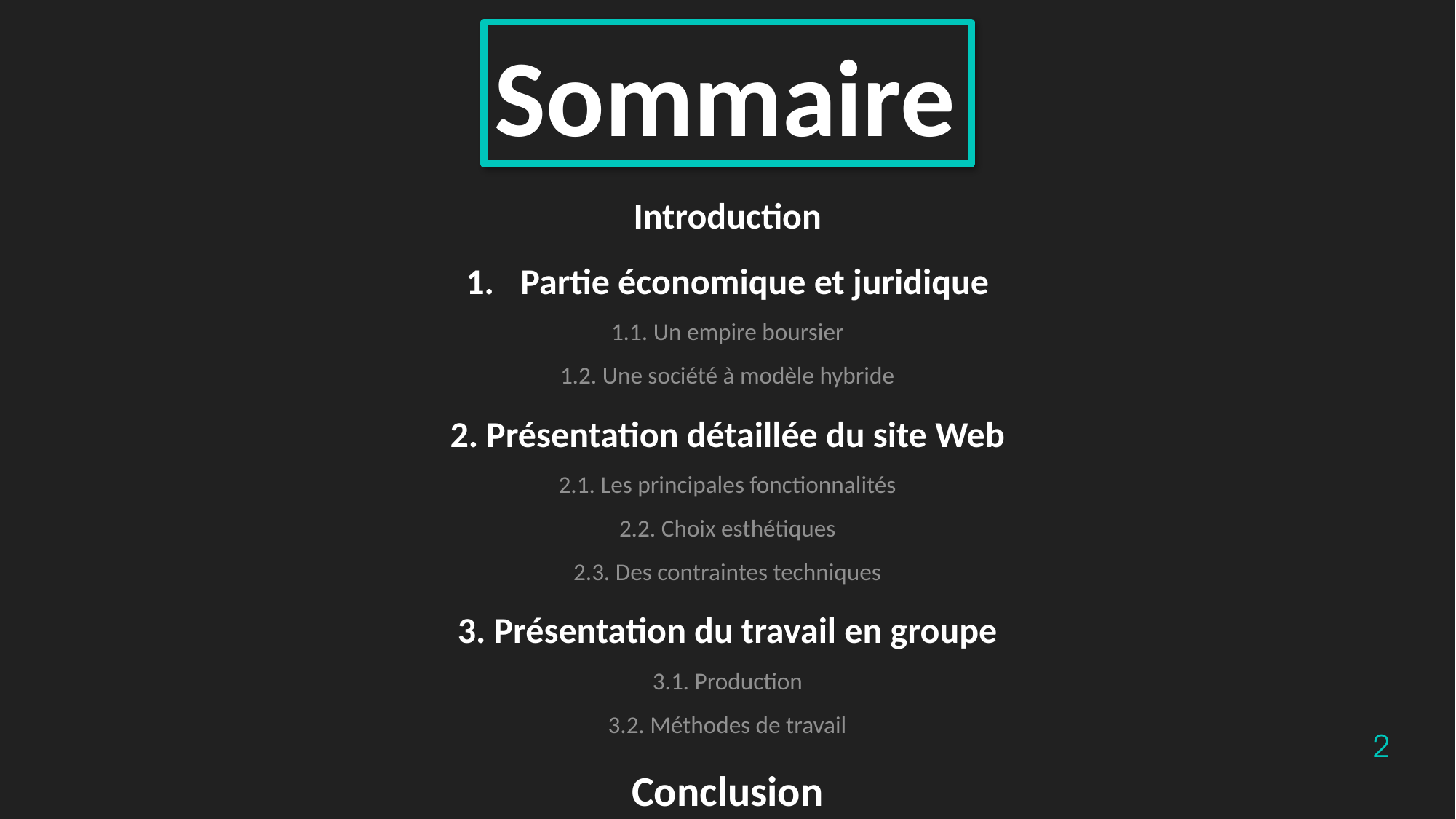

Sommaire
Introduction
Partie économique et juridique
1.1. Un empire boursier
1.2. Une société à modèle hybride
2. Présentation détaillée du site Web
2.1. Les principales fonctionnalités
2.2. Choix esthétiques
2.3. Des contraintes techniques
3. Présentation du travail en groupe
3.1. Production
3.2. Méthodes de travail
Conclusion
2